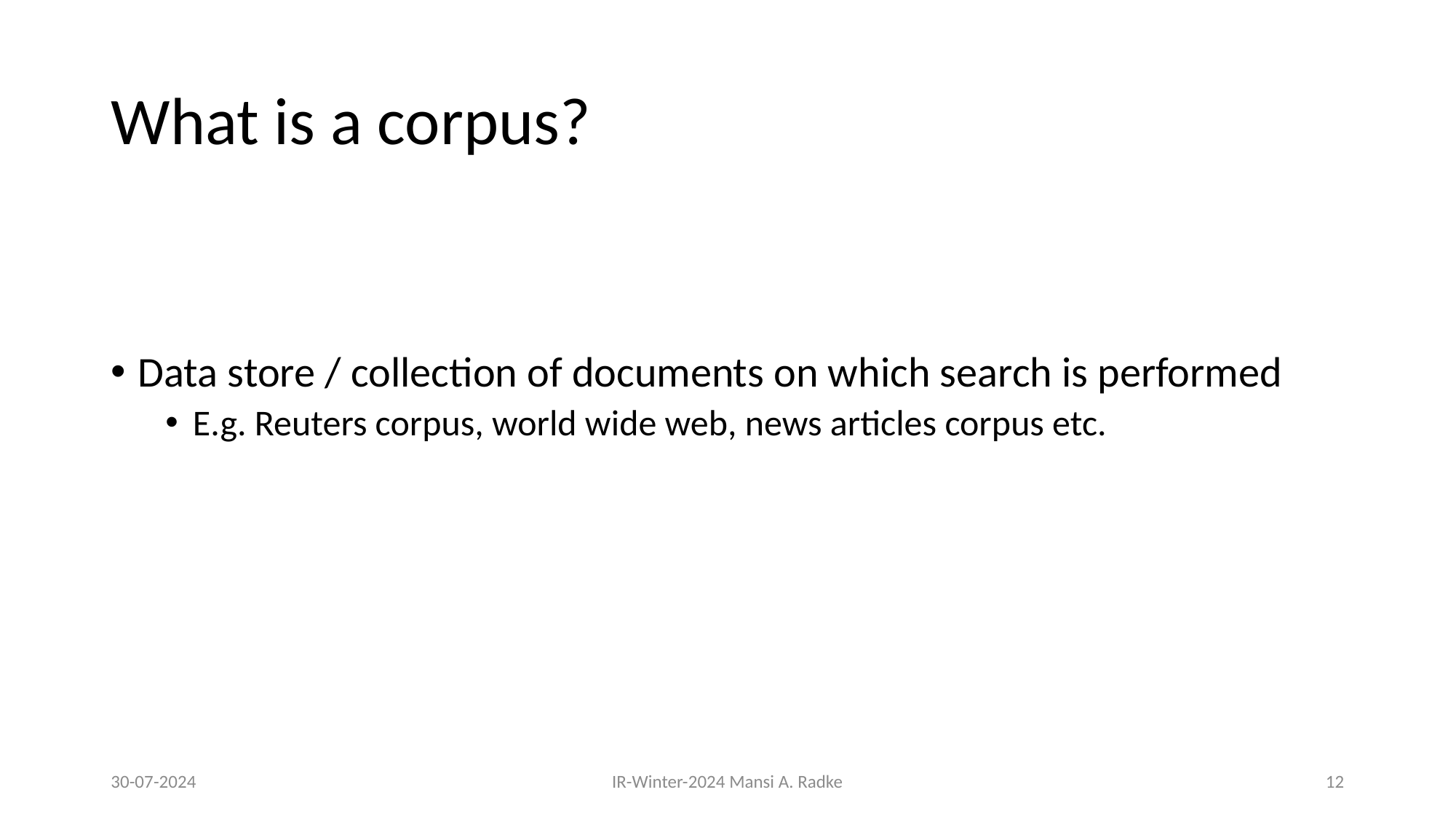

# What is a corpus?

Data store / collection of documents on which search is performed
E.g. Reuters corpus, world wide web, news articles corpus etc.

30-07-2024
IR-Winter-2024 Mansi A. Radke
12